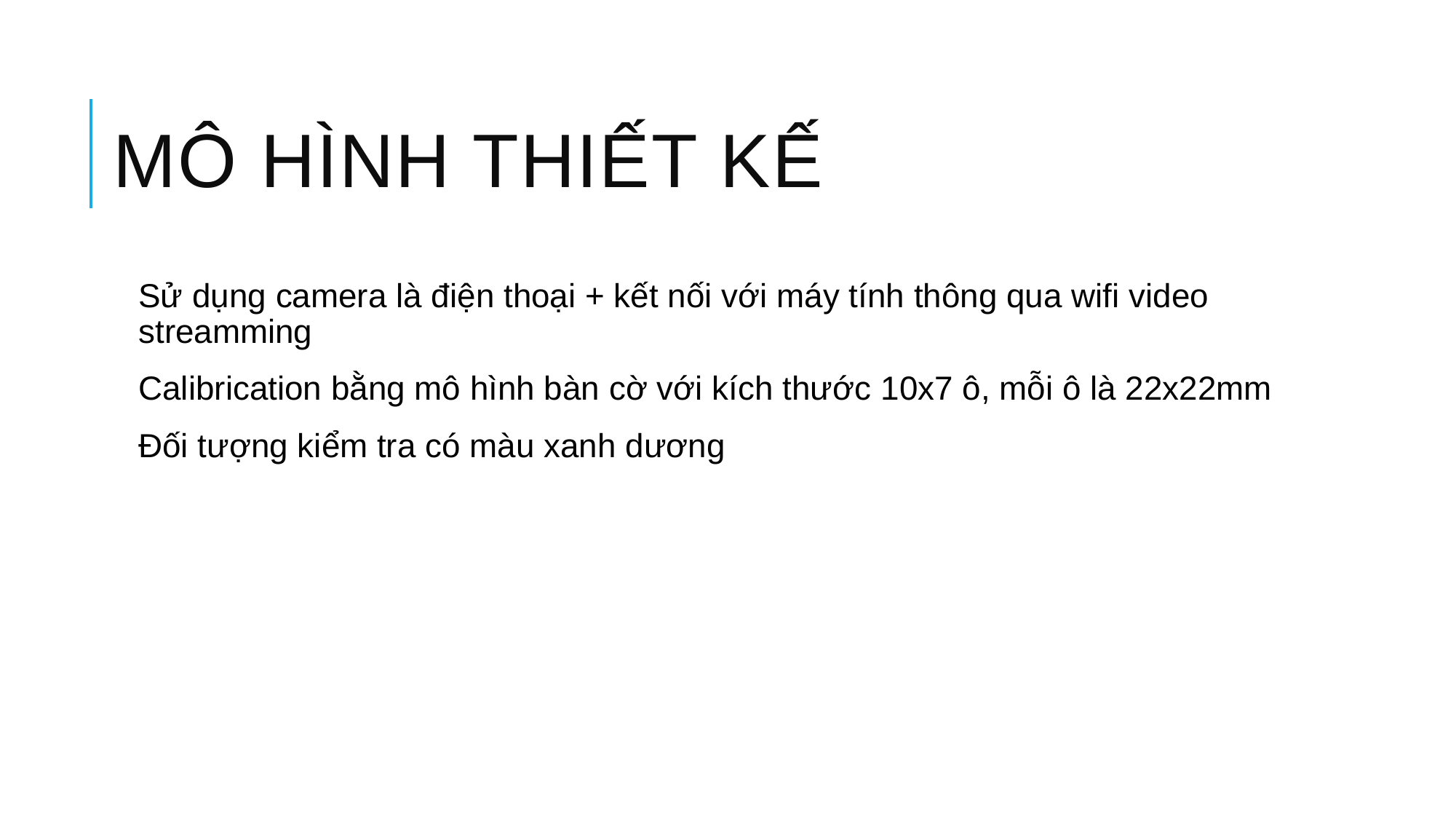

# MÔ HÌNH THIẾT KẾ
Sử dụng camera là điện thoại + kết nối với máy tính thông qua wifi video streamming
Calibrication bằng mô hình bàn cờ với kích thước 10x7 ô, mỗi ô là 22x22mm
Đối tượng kiểm tra có màu xanh dương